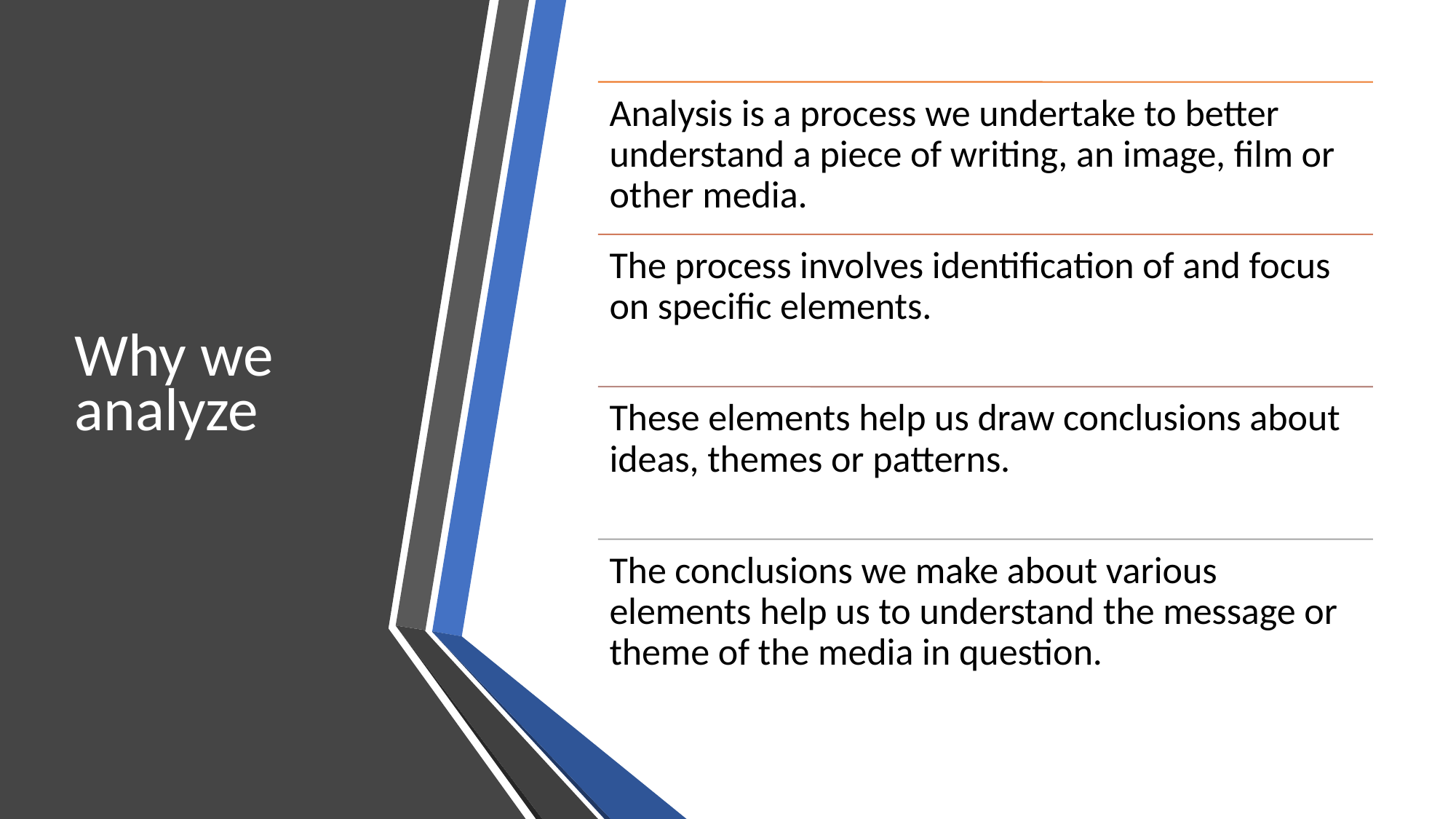

# Why we analyze
Analysis is a process we undertake to better understand a piece of writing, an image, film or other media.
The process involves identification of and focus on specific elements.
These elements help us draw conclusions about ideas, themes or patterns.
The conclusions we make about various elements help us to understand the message or theme of the media in question.